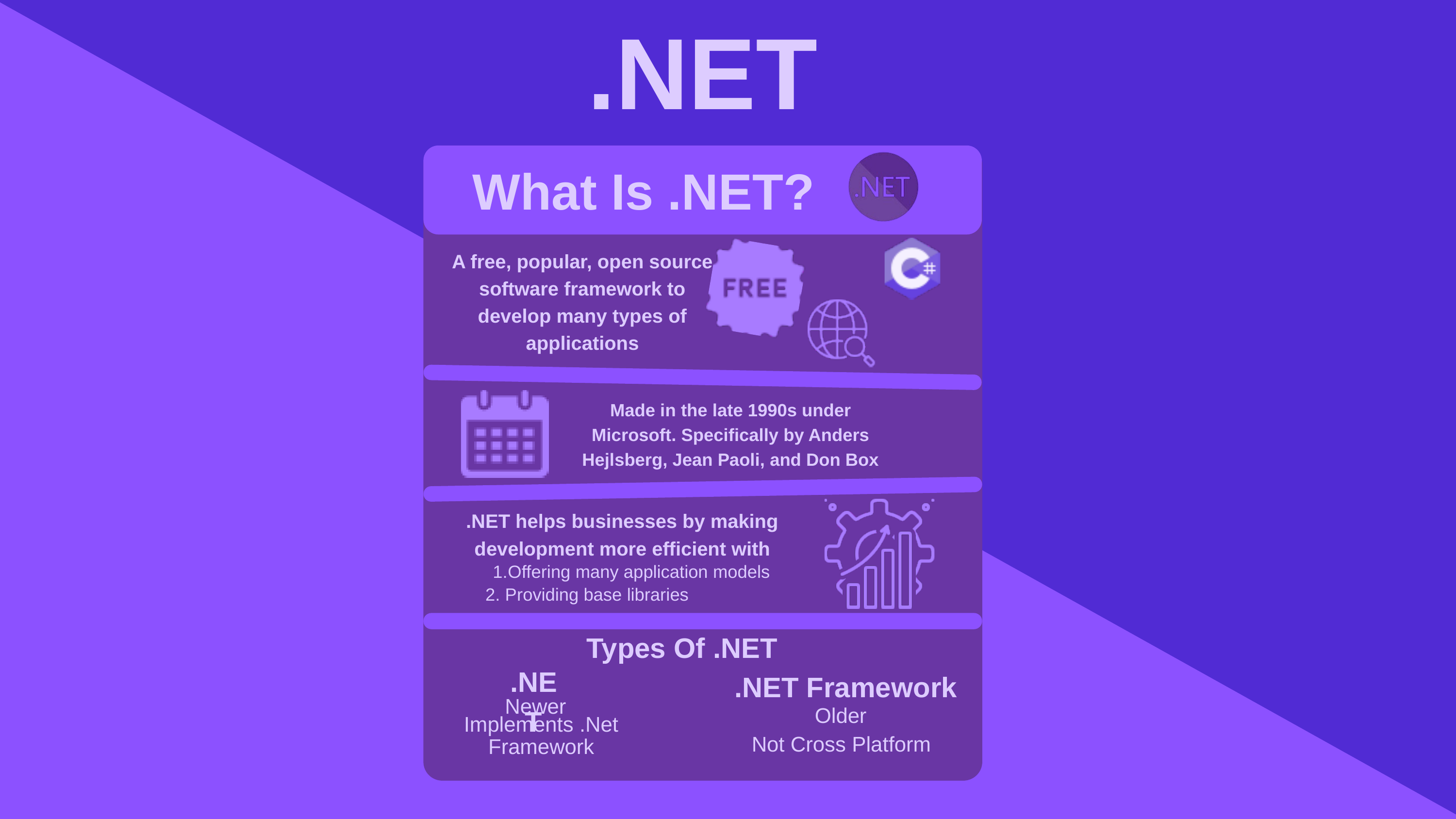

.NET

What Is .NET?

A free, popular, open source software framework to develop many types of applications

Made in the late 1990s under Microsoft. Specifically by Anders Hejlsberg, Jean Paoli, and Don Box

.NET helps businesses by making development more efficient with
Offering many application models
2. Providing base libraries

Types Of .NET
.NET
.NET Framework
Newer
Older
Implements .Net Framework
Not Cross Platform